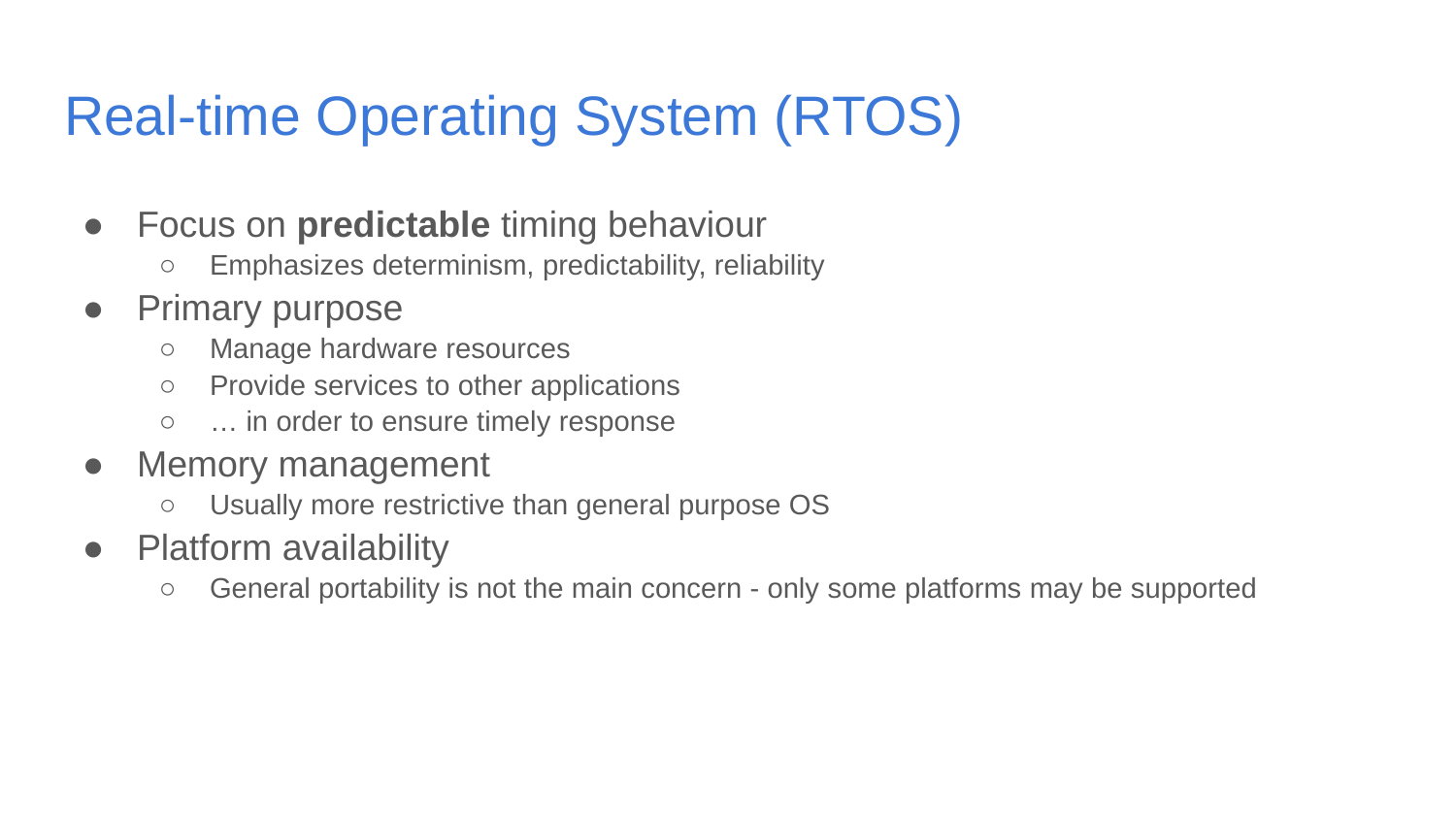

# Real-time Operating System (RTOS)
Focus on predictable timing behaviour
Emphasizes determinism, predictability, reliability
Primary purpose
Manage hardware resources
Provide services to other applications
… in order to ensure timely response
Memory management
Usually more restrictive than general purpose OS
Platform availability
General portability is not the main concern - only some platforms may be supported